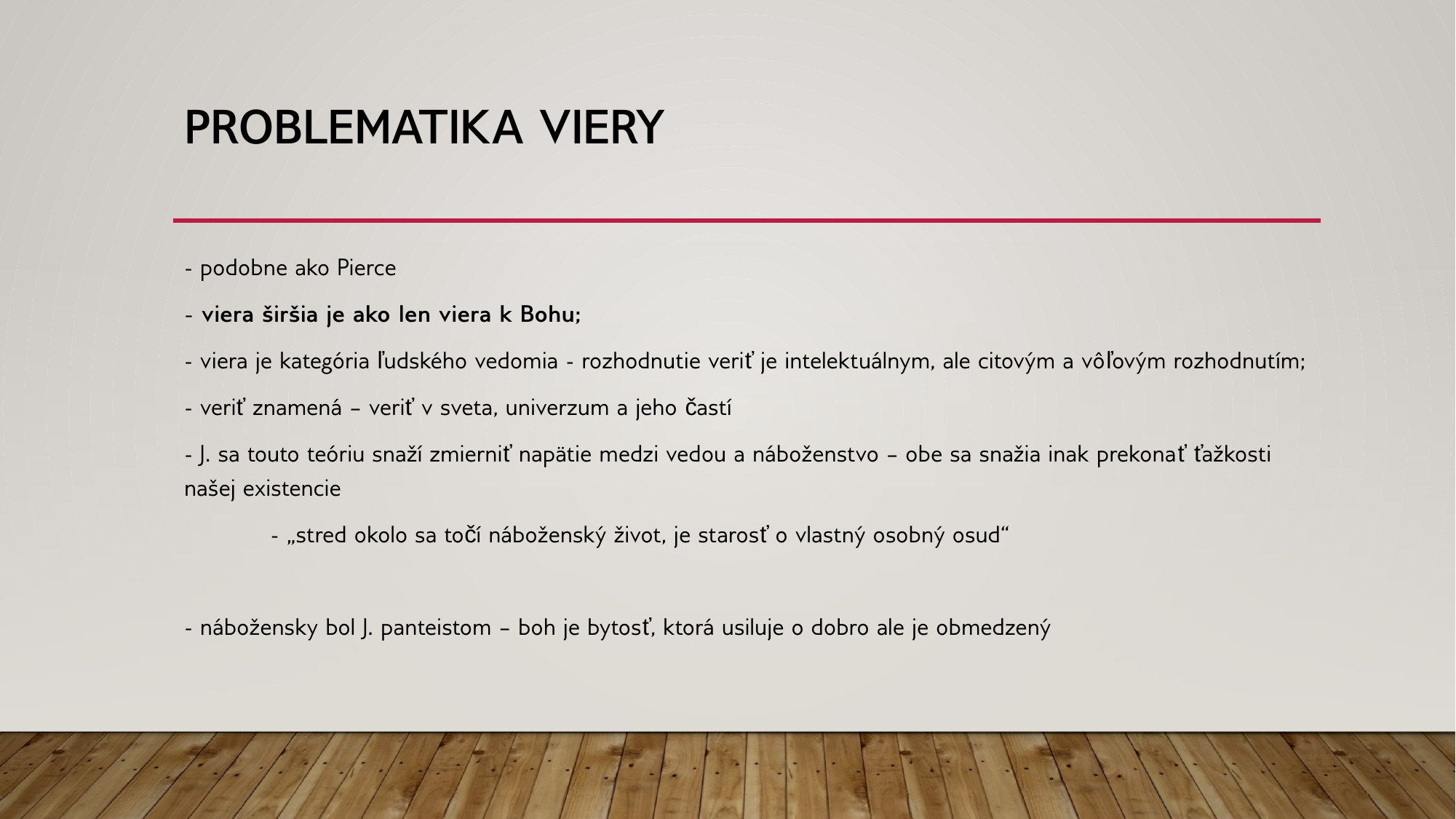

# Problematika viery
- podobne ako Pierce
- viera širšia je ako len viera k Bohu;
- viera je kategória ľudského vedomia - rozhodnutie veriť je intelektuálnym, ale citovým a vôľovým rozhodnutím;
- veriť znamená – veriť v sveta, univerzum a jeho častí
- J. sa touto teóriu snaží zmierniť napätie medzi vedou a náboženstvo – obe sa snažia inak prekonať ťažkosti našej existencie
	- „stred okolo sa točí náboženský život, je starosť o vlastný osobný osud“

- nábožensky bol J. panteistom – boh je bytosť, ktorá usiluje o dobro ale je obmedzený